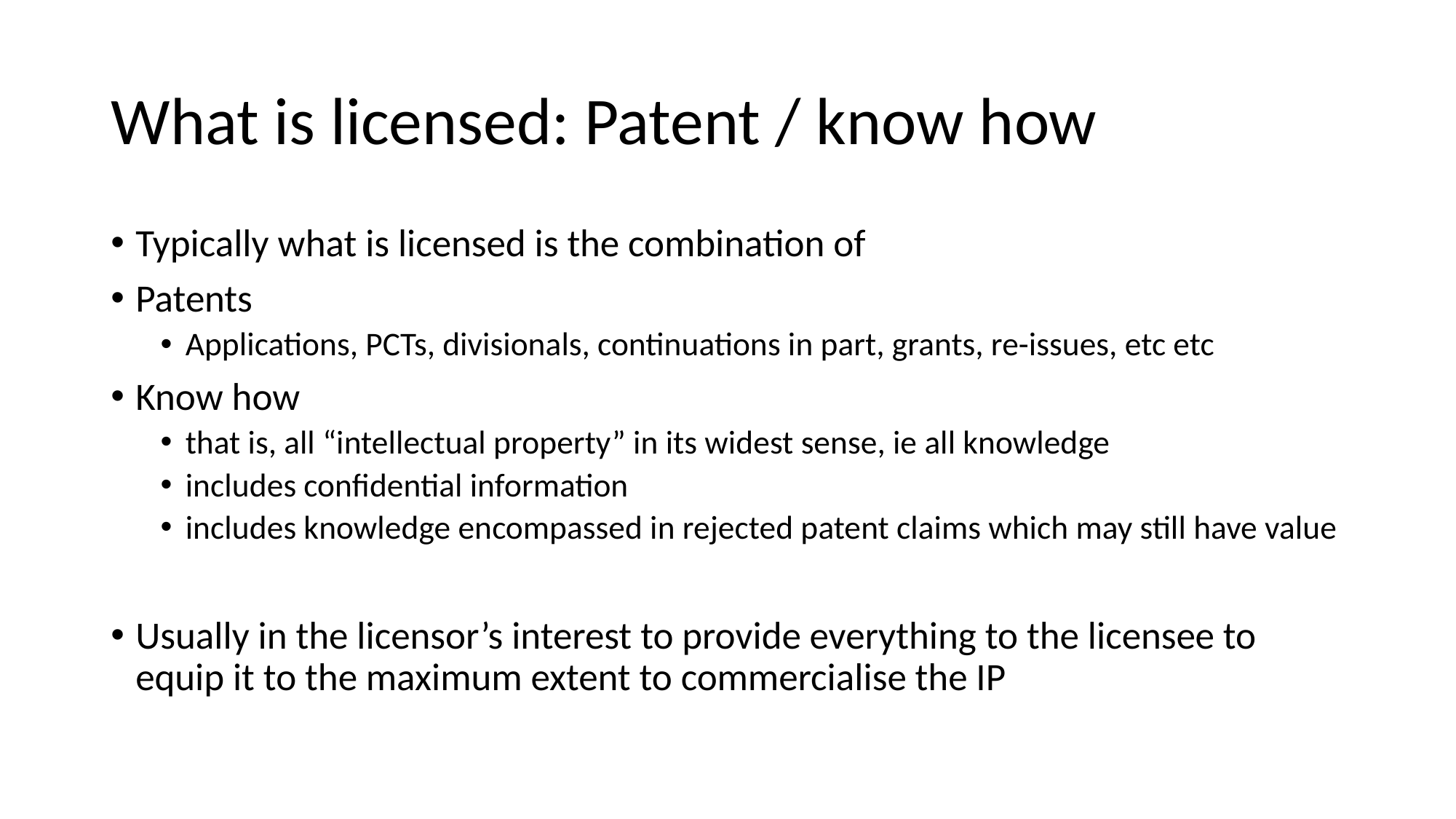

# What is licensed: Patent / know how
Typically what is licensed is the combination of
Patents
Applications, PCTs, divisionals, continuations in part, grants, re-issues, etc etc
Know how
that is, all “intellectual property” in its widest sense, ie all knowledge
includes confidential information
includes knowledge encompassed in rejected patent claims which may still have value

Usually in the licensor’s interest to provide everything to the licensee to equip it to the maximum extent to commercialise the IP